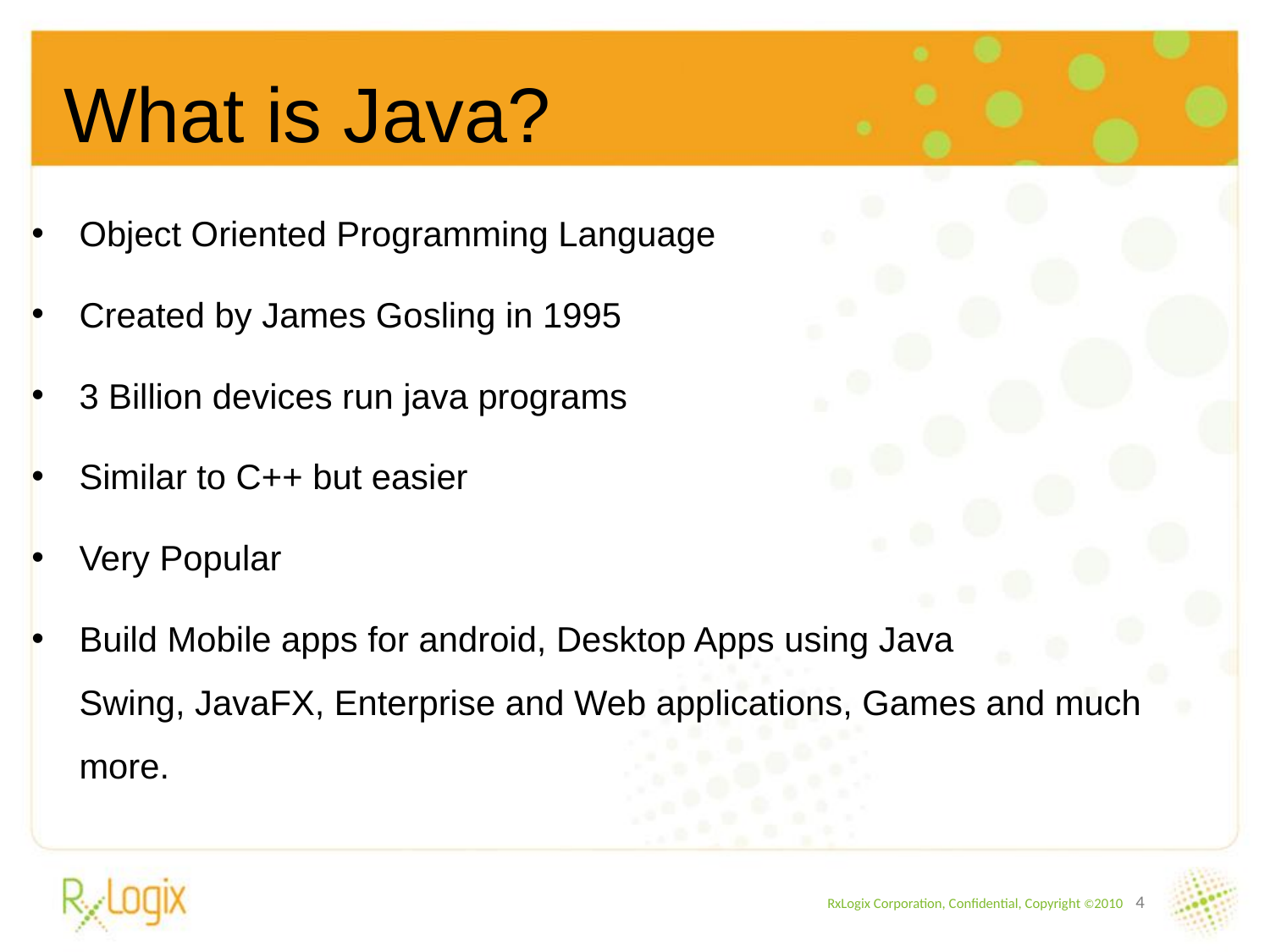

What is Java?
Object Oriented Programming Language
Created by James Gosling in 1995
3 Billion devices run java programs
Similar to C++ but easier
Very Popular
Build Mobile apps for android, Desktop Apps using Java Swing, JavaFX, Enterprise and Web applications, Games and much more.